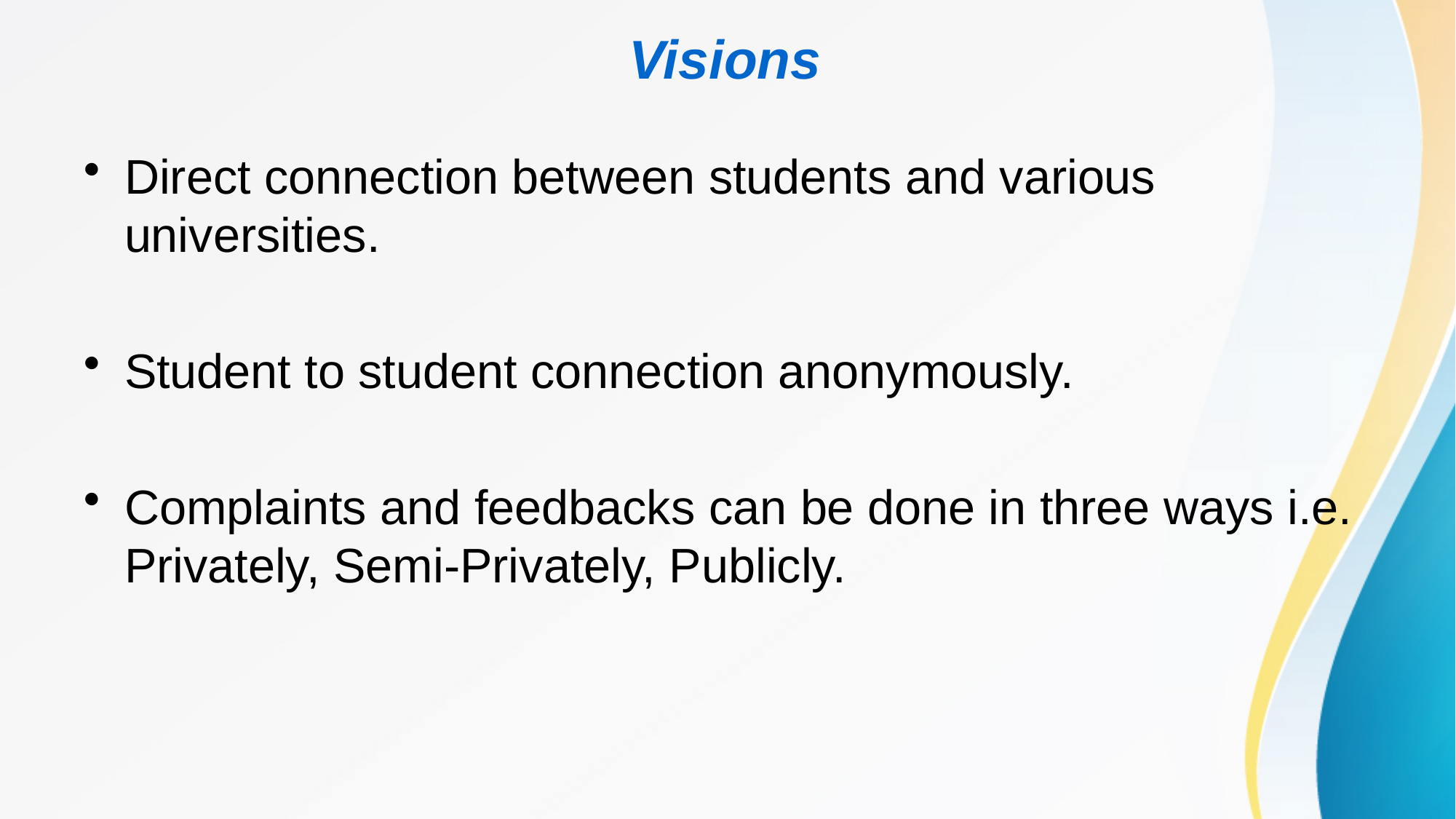

# Visions
Direct connection between students and various universities.

Student to student connection anonymously.

Complaints and feedbacks can be done in three ways i.e. Privately, Semi-Privately, Publicly.